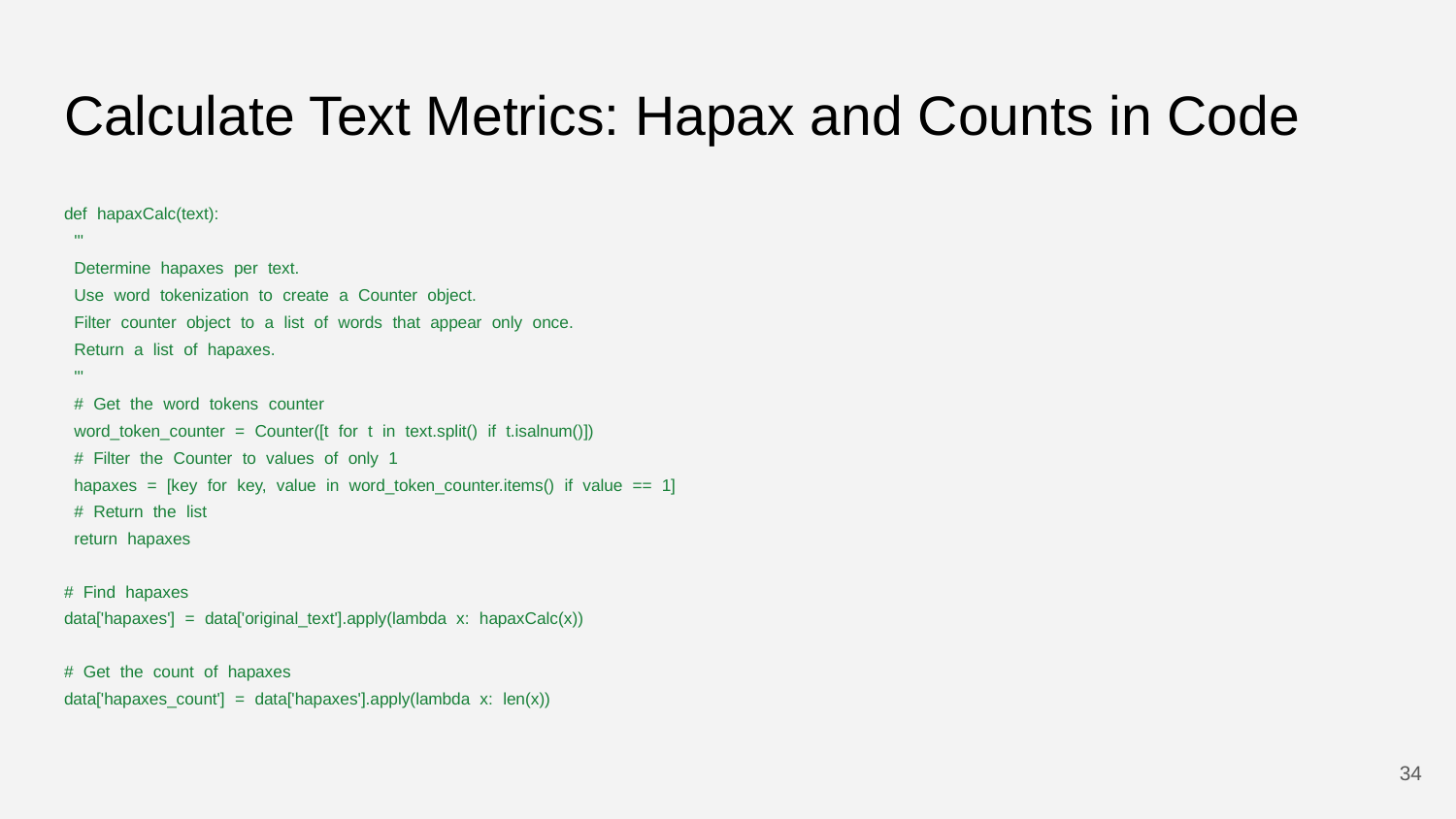

# Calculate Text Metrics: Hapax and Counts in Code
def hapaxCalc(text):
 '''
 Determine hapaxes per text.
 Use word tokenization to create a Counter object.
 Filter counter object to a list of words that appear only once.
 Return a list of hapaxes.
 '''
 # Get the word tokens counter
 word_token_counter = Counter([t for t in text.split() if t.isalnum()])
 # Filter the Counter to values of only 1
 hapaxes = [key for key, value in word_token_counter.items() if value == 1]
 # Return the list
 return hapaxes

# Find hapaxes
data['hapaxes'] = data['original_text'].apply(lambda x: hapaxCalc(x))

# Get the count of hapaxes
data['hapaxes_count'] = data['hapaxes'].apply(lambda x: len(x))
34